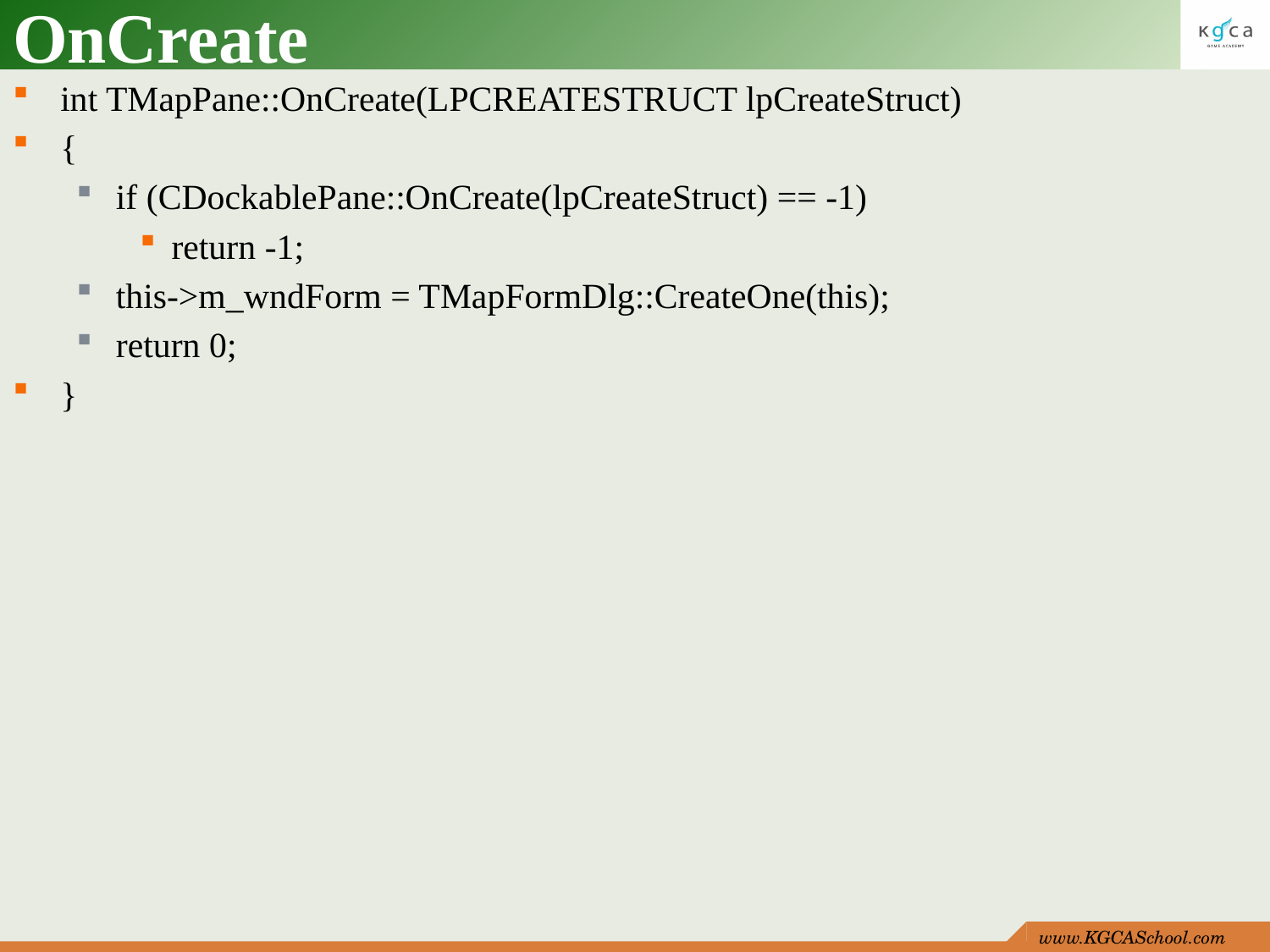

# OnCreate
int TMapPane::OnCreate(LPCREATESTRUCT lpCreateStruct)
{
if (CDockablePane::OnCreate(lpCreateStruct) == -1)
return -1;
this->m_wndForm = TMapFormDlg::CreateOne(this);
return 0;
}